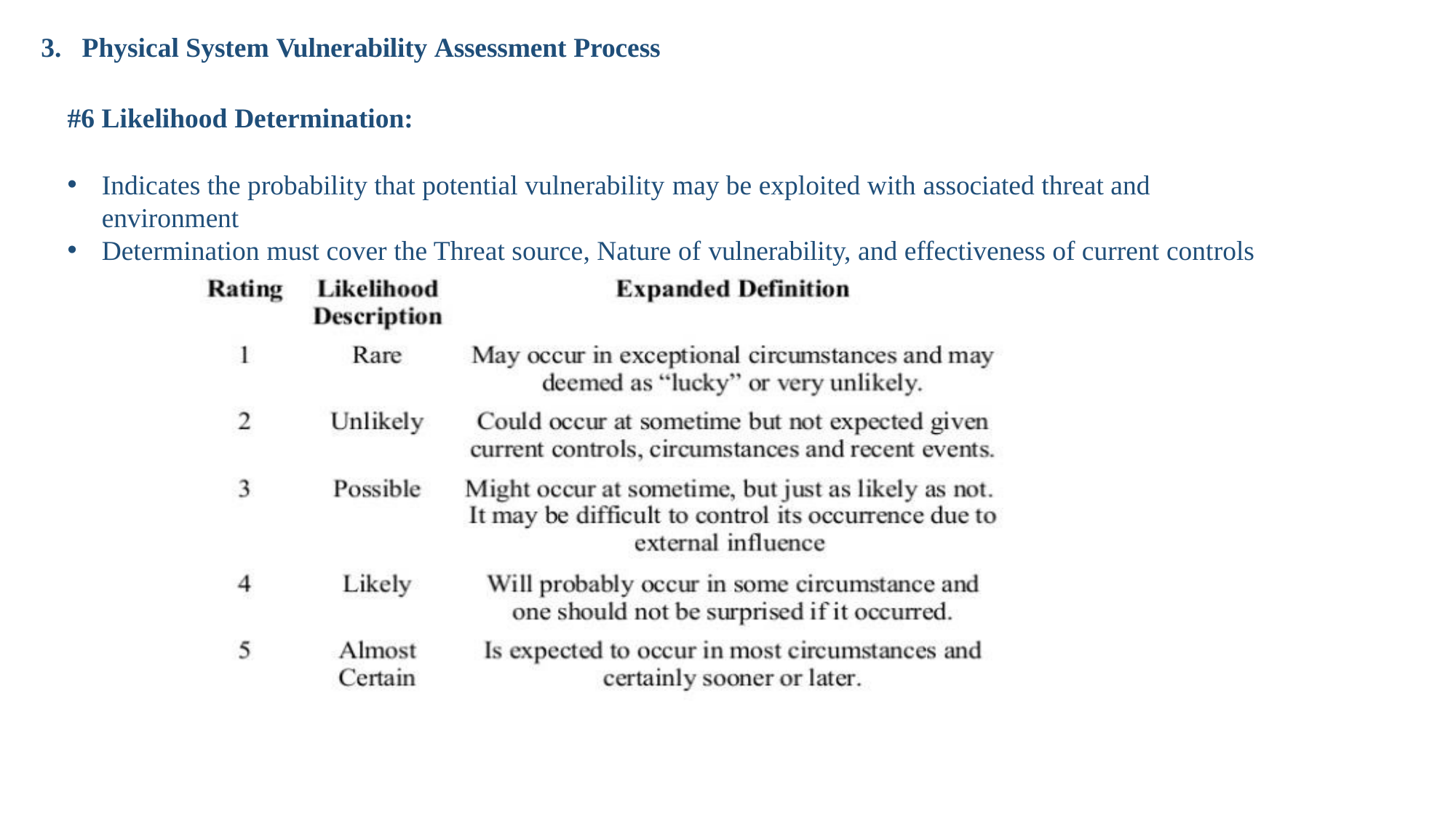

Physical System Vulnerability Assessment Process

#6 Likelihood Determination:

Indicates the probability that potential vulnerability may be exploited with associated threat and environment
Determination must cover the Threat source, Nature of vulnerability, and effectiveness of current controls